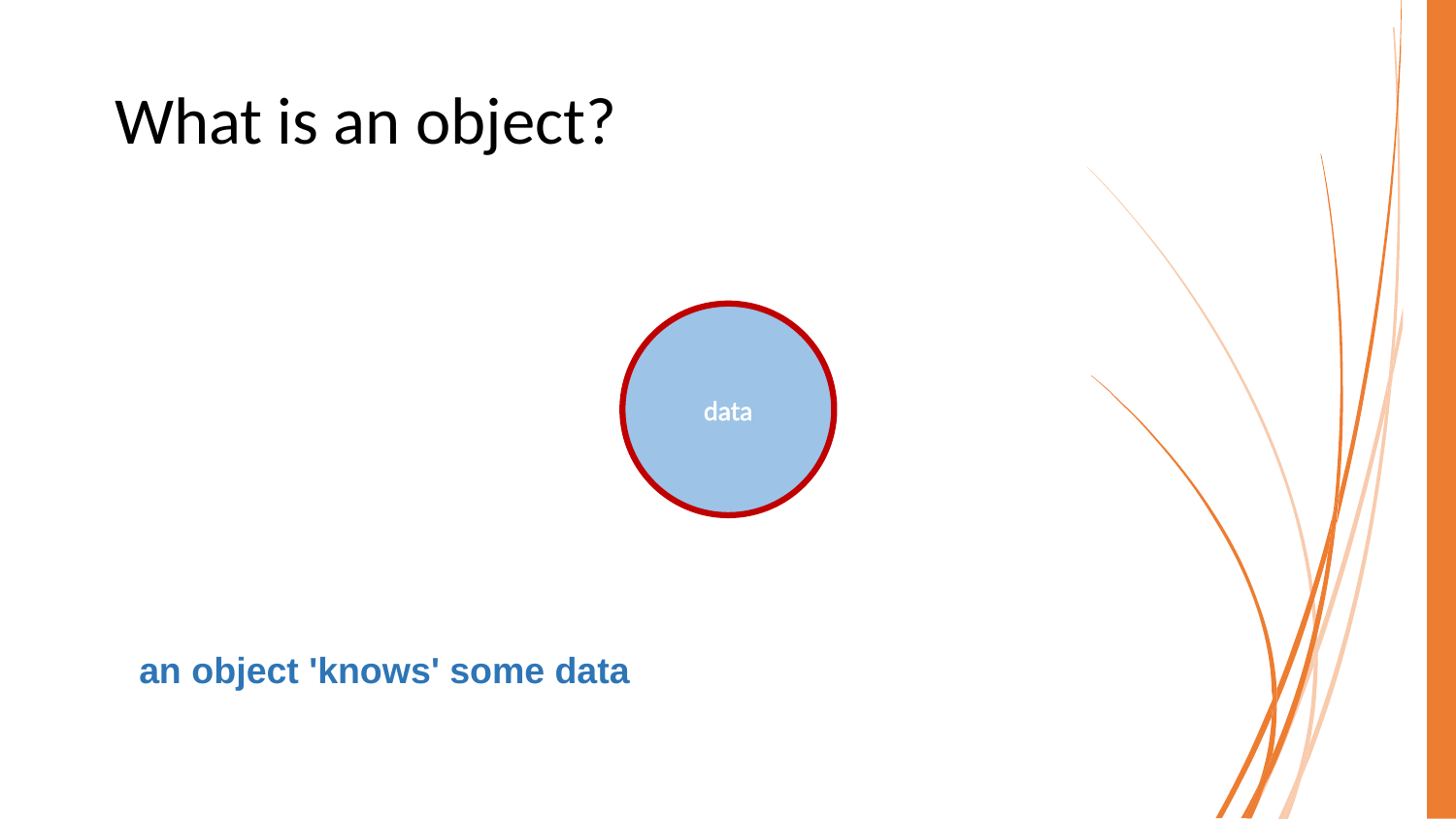

# What is an object?
data
an object 'knows' some data
COMP40003 Software Development and Application Modelling | Email: p.c.windridge@staffs.ac.uk
4